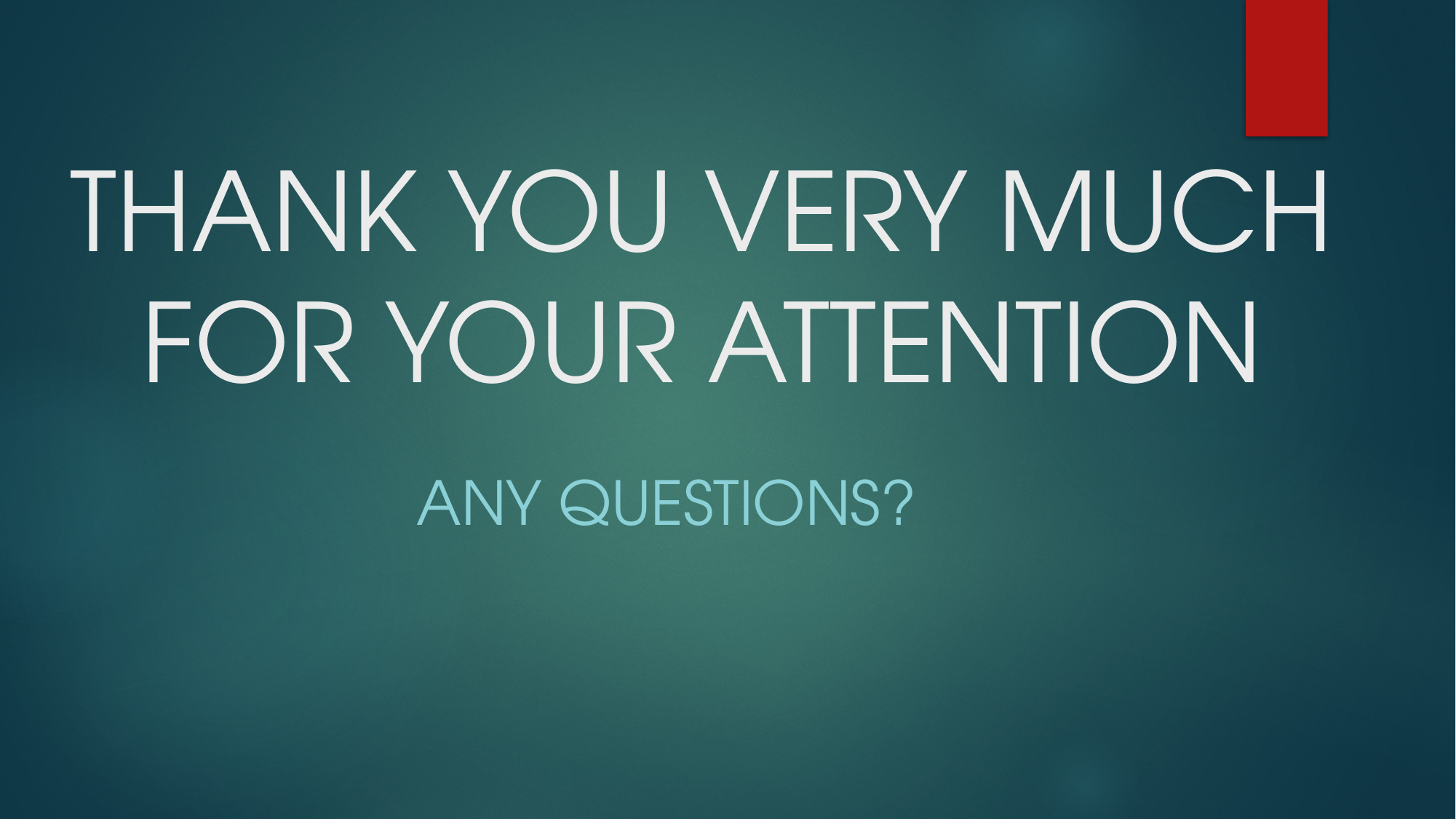

# THANK YOU VERY MUCH FOR YOUR ATTENTION
ANY QUESTIONS?